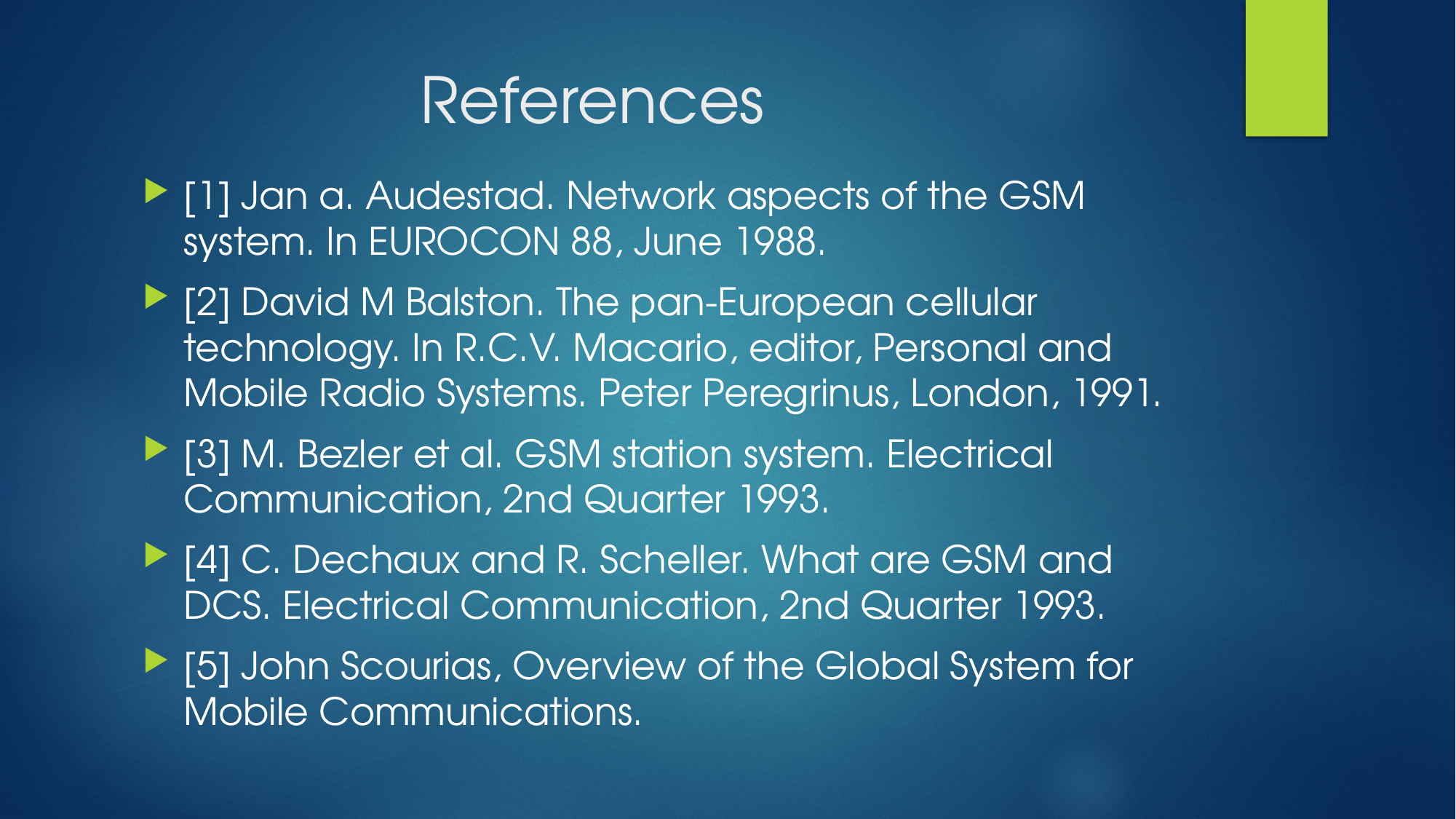

# References
[1] Jan a. Audestad. Network aspects of the GSM system. In EUROCON 88, June 1988.
[2] David M Balston. The pan-European cellular technology. In R.C.V. Macario, editor, Personal and Mobile Radio Systems. Peter Peregrinus, London, 1991.
[3] M. Bezler et al. GSM station system. Electrical Communication, 2nd Quarter 1993.
[4] C. Dechaux and R. Scheller. What are GSM and DCS. Electrical Communication, 2nd Quarter 1993.
[5] John Scourias, Overview of the Global System for Mobile Communications.